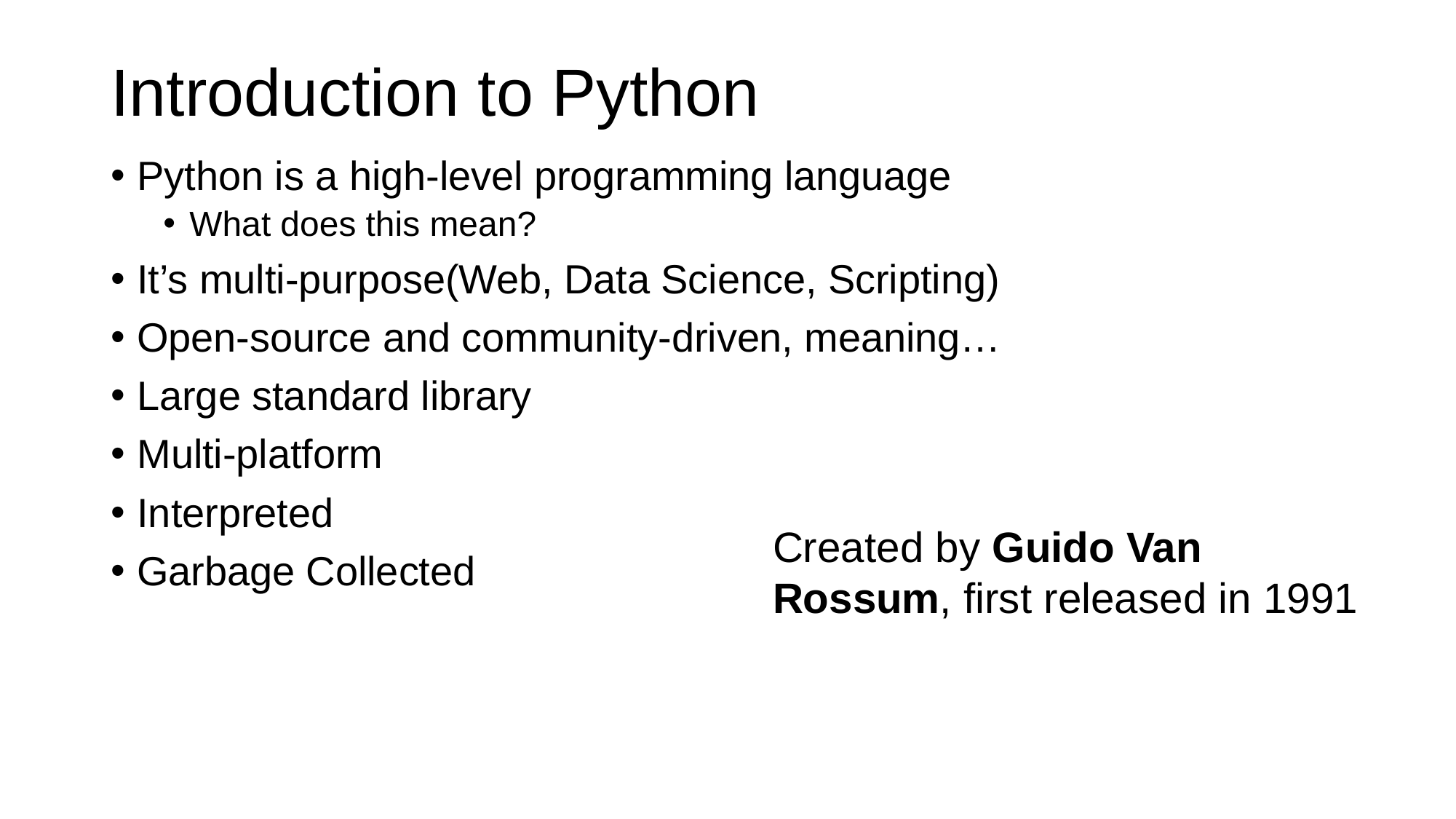

# Introduction to Python
Python is a high-level programming language
What does this mean?
It’s multi-purpose(Web, Data Science, Scripting)
Open-source and community-driven, meaning…
Large standard library
Multi-platform
Interpreted
Garbage Collected
Created by Guido Van Rossum, first released in 1991